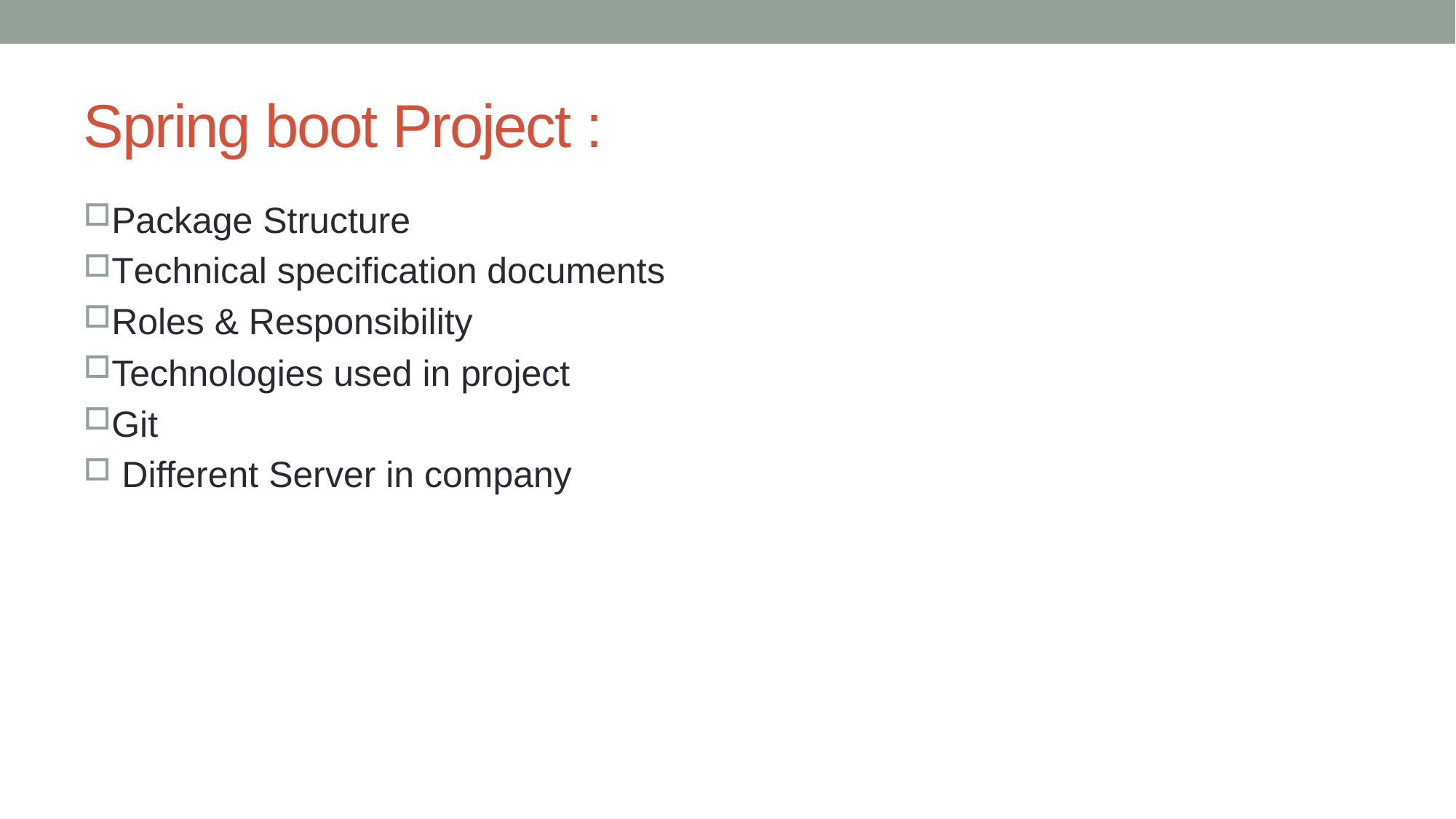

# Spring boot Project :
Package Structure
Technical specification documents
Roles & Responsibility
Technologies used in project
Git
 Different Server in company